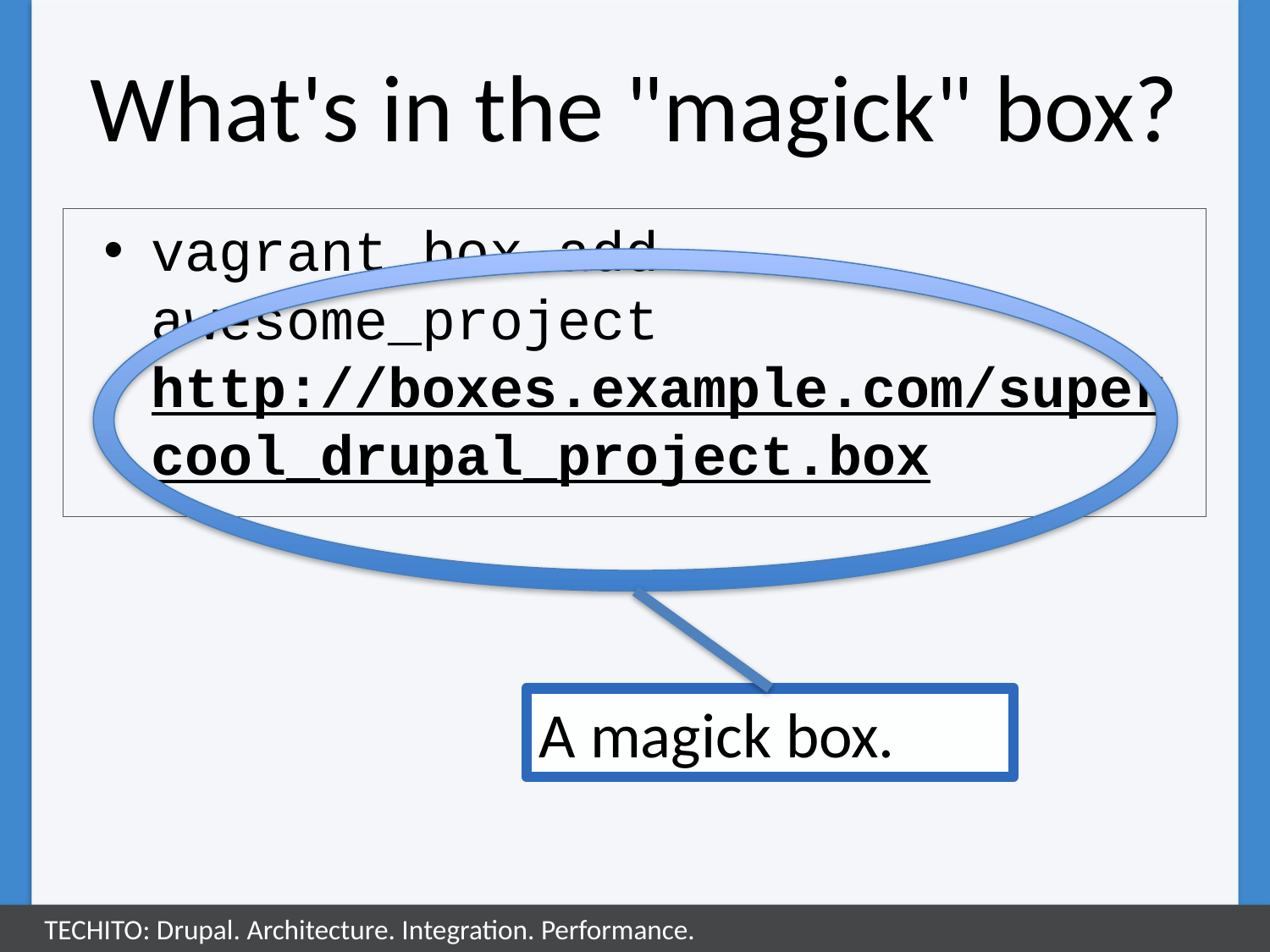

# What's in the "magick" box?
vagrant box add awesome_project http://boxes.example.com/supercool_drupal_project.box

A magick box.